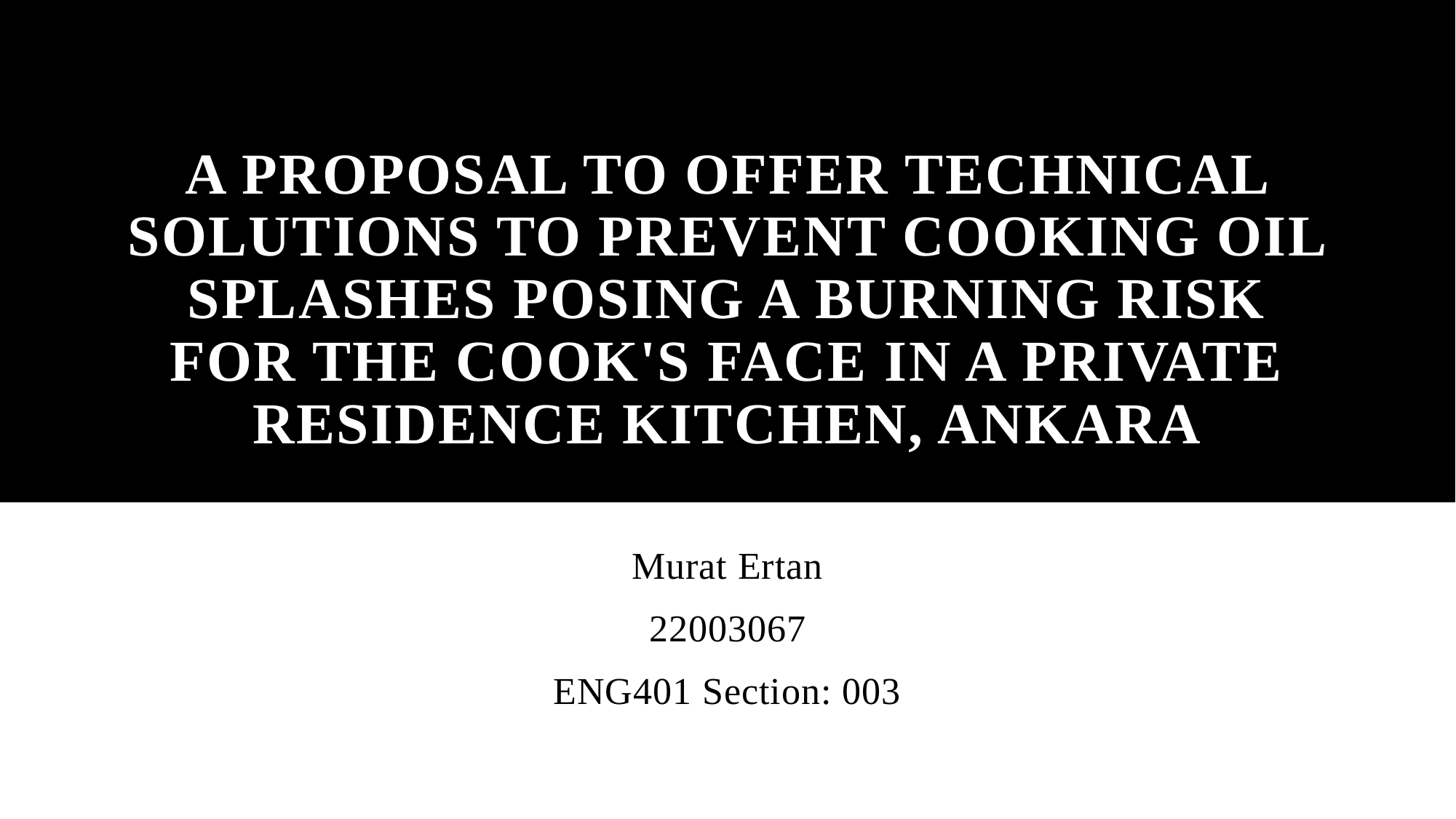

# A Proposal to offer Technical Solutions to Prevent Cooking Oil Splashes Posing a Burning Risk for the Cook's Face in a Private Residence Kitchen, Ankara
Murat Ertan
22003067
ENG401 Section: 003